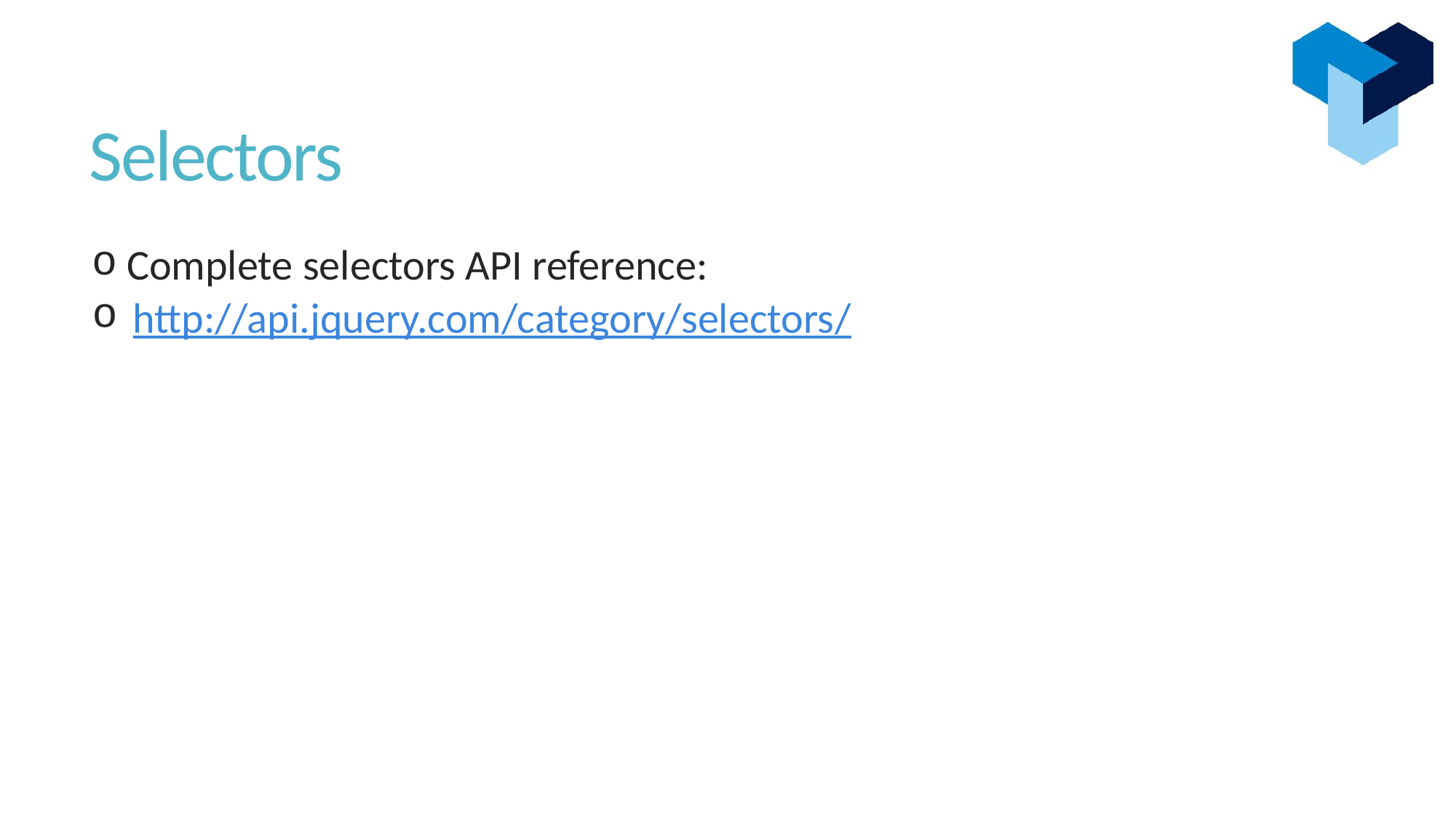

# Selectors
 Complete selectors API reference:
http://api.jquery.com/category/selectors/